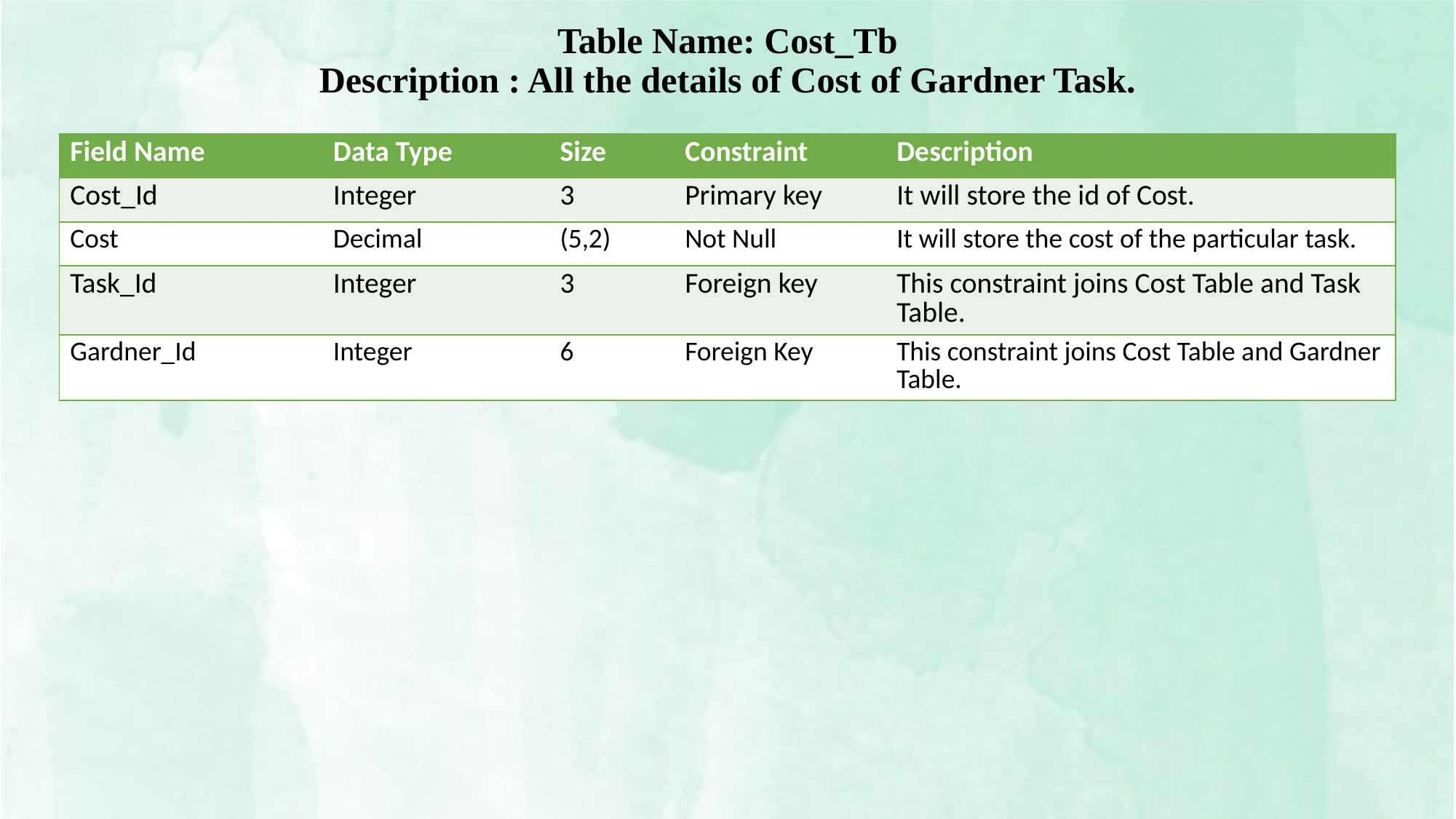

Table Name: Cost_Tb
Description : All the details of Cost of Gardner Task.
| Field Name | Data Type | Size | Constraint | Description |
| --- | --- | --- | --- | --- |
| Cost\_Id | Integer | 3 | Primary key | It will store the id of Cost. |
| Cost | Decimal | (5,2) | Not Null | It will store the cost of the particular task. |
| Task\_Id | Integer | 3 | Foreign key | This constraint joins Cost Table and Task Table. |
| Gardner\_Id | Integer | 6 | Foreign Key | This constraint joins Cost Table and Gardner Table. |